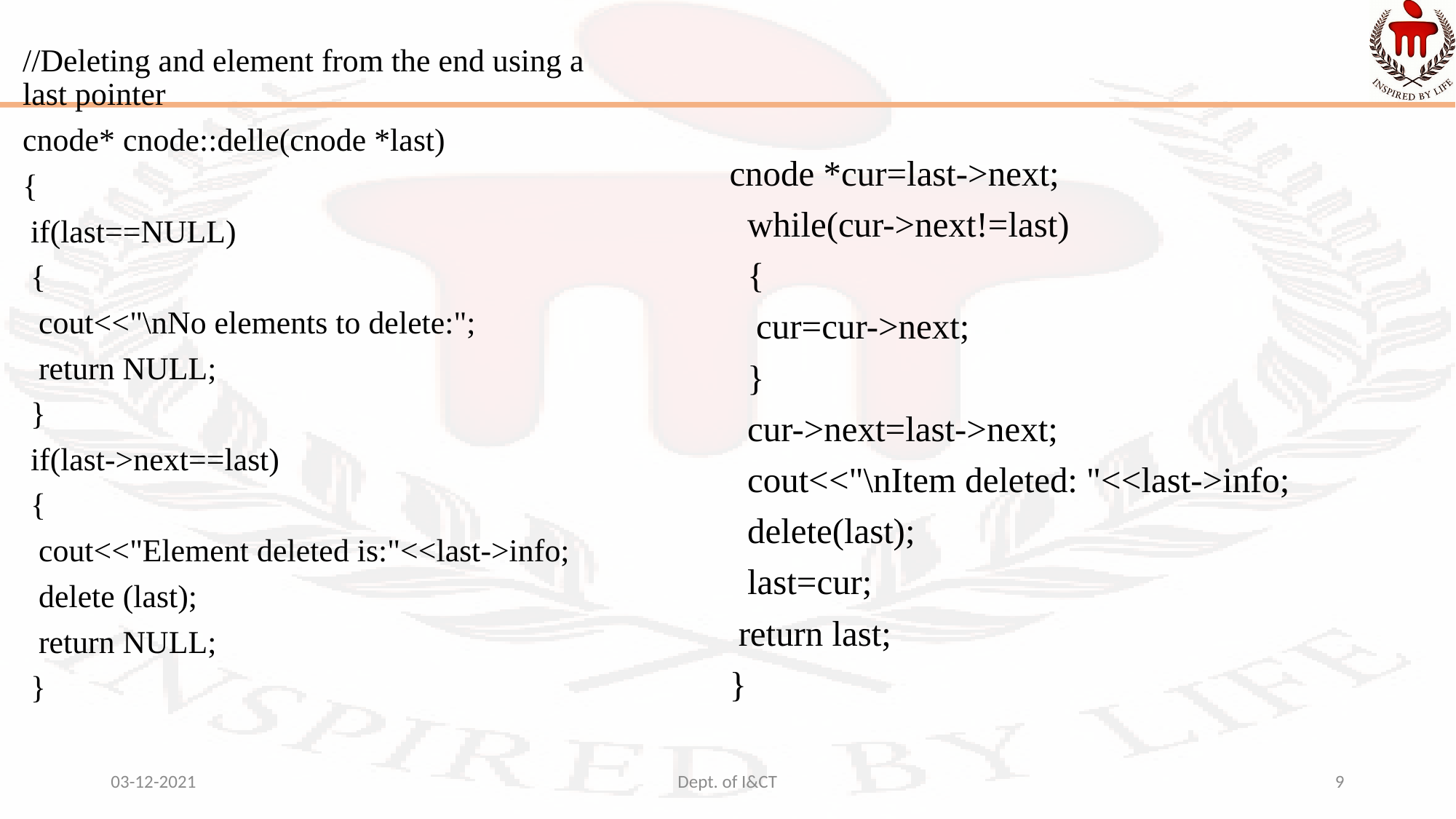

//Deleting and element from the end using a last pointer
cnode* cnode::delle(cnode *last)
{
 if(last==NULL)
 {
  cout<<"\nNo elements to delete:";
  return NULL;
 }
 if(last->next==last)
 {
  cout<<"Element deleted is:"<<last->info;
  delete (last);
  return NULL;
 }

cnode *cur=last->next;
  while(cur->next!=last)
  {
   cur=cur->next;
  }
  cur->next=last->next;
  cout<<"\nItem deleted: "<<last->info;
  delete(last);
  last=cur;
 return last;
}

03-12-2021
Dept. of I&CT
9